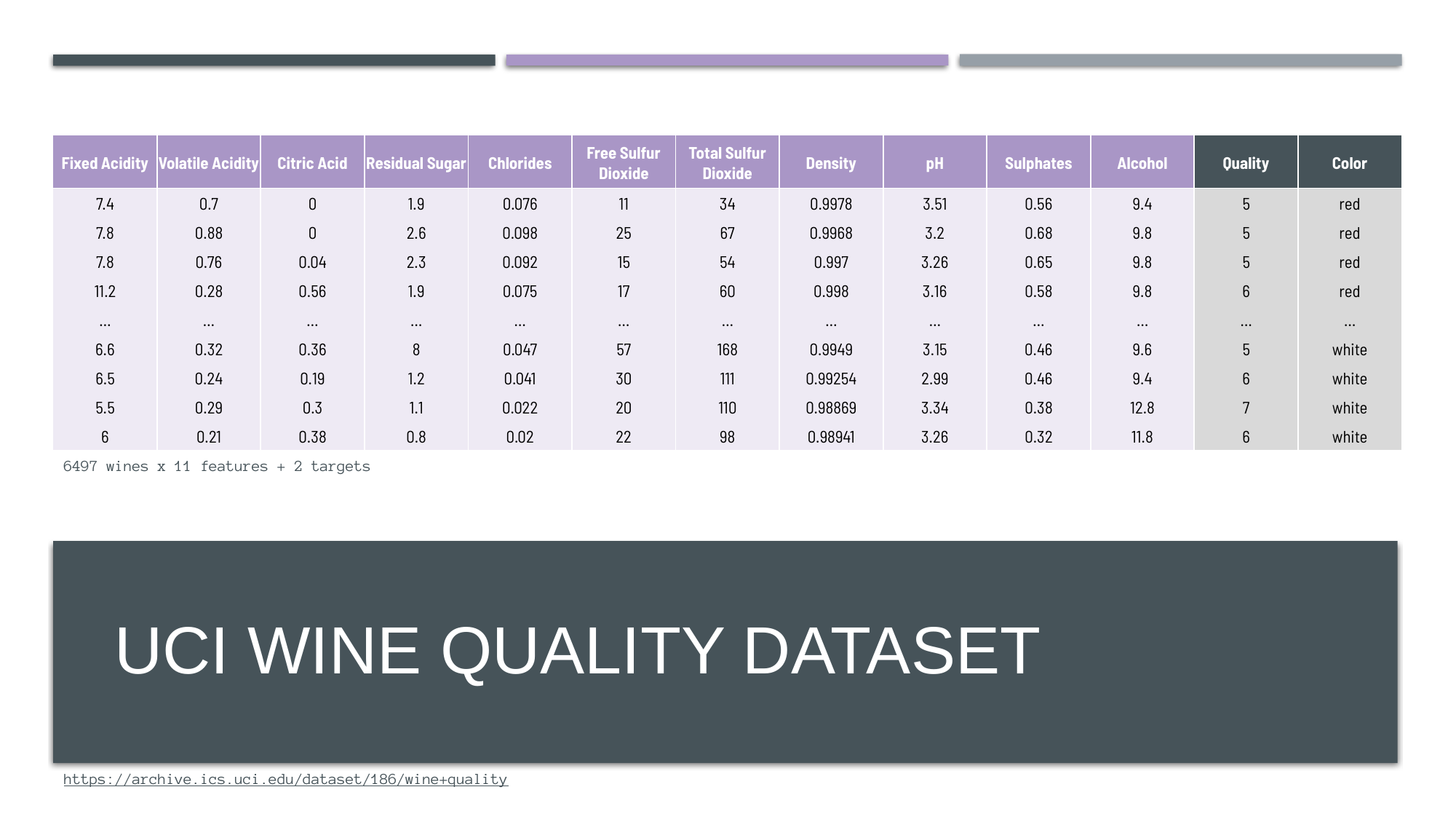

| Fixed Acidity | Volatile Acidity | Citric Acid | Residual Sugar | Chlorides | Free Sulfur Dioxide | Total Sulfur Dioxide | Density | pH | Sulphates | Alcohol | Quality | Color |
| --- | --- | --- | --- | --- | --- | --- | --- | --- | --- | --- | --- | --- |
| 7.4 | 0.7 | 0 | 1.9 | 0.076 | 11 | 34 | 0.9978 | 3.51 | 0.56 | 9.4 | 5 | red |
| 7.8 | 0.88 | 0 | 2.6 | 0.098 | 25 | 67 | 0.9968 | 3.2 | 0.68 | 9.8 | 5 | red |
| 7.8 | 0.76 | 0.04 | 2.3 | 0.092 | 15 | 54 | 0.997 | 3.26 | 0.65 | 9.8 | 5 | red |
| 11.2 | 0.28 | 0.56 | 1.9 | 0.075 | 17 | 60 | 0.998 | 3.16 | 0.58 | 9.8 | 6 | red |
| … | … | … | … | … | … | … | … | … | … | … | … | … |
| 6.6 | 0.32 | 0.36 | 8 | 0.047 | 57 | 168 | 0.9949 | 3.15 | 0.46 | 9.6 | 5 | white |
| 6.5 | 0.24 | 0.19 | 1.2 | 0.041 | 30 | 111 | 0.99254 | 2.99 | 0.46 | 9.4 | 6 | white |
| 5.5 | 0.29 | 0.3 | 1.1 | 0.022 | 20 | 110 | 0.98869 | 3.34 | 0.38 | 12.8 | 7 | white |
| 6 | 0.21 | 0.38 | 0.8 | 0.02 | 22 | 98 | 0.98941 | 3.26 | 0.32 | 11.8 | 6 | white |
6497 wines x 11 features + 2 targets

# UCI Wine quality Dataset
https://archive.ics.uci.edu/dataset/186/wine+quality